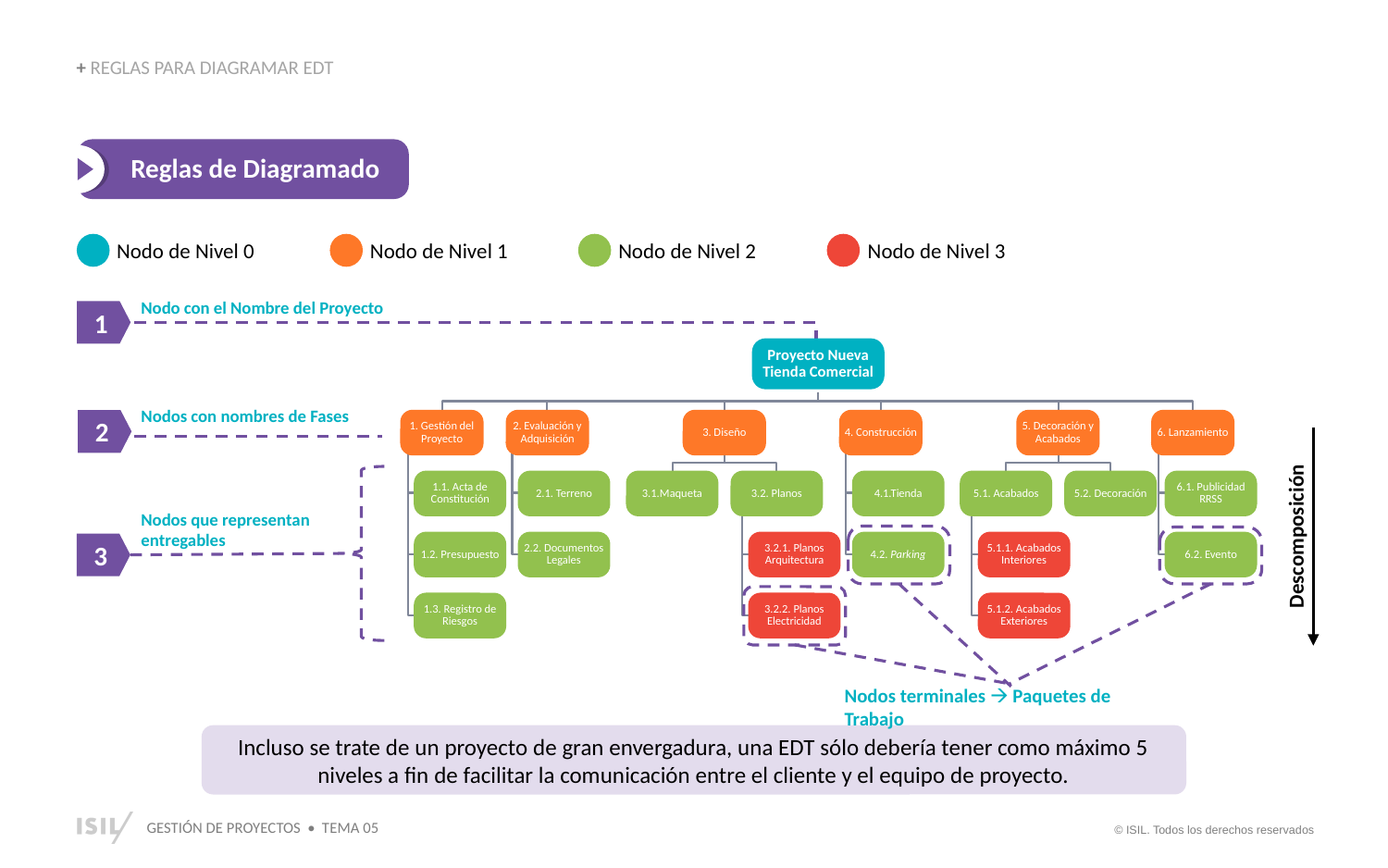

+ REGLAS PARA DIAGRAMAR EDT
Reglas de Diagramado

Nodo de Nivel 0

Nodo de Nivel 1

Nodo de Nivel 2

Nodo de Nivel 3
Nodo con el Nombre del Proyecto
1
Proyecto Nueva Tienda Comercial

1. Gestión del Proyecto
2. Evaluación y Adquisición
3. Diseño
4. Construcción
5. Decoración y Acabados
6. Lanzamiento

1.1. Acta de Constitución
1.2. Presupuesto
1.3. Registro de Riesgos
2.1. Terreno
2.2. Documentos Legales
3.1.Maqueta
3.2. Planos
4.1.Tienda
4.2. Parking
5.1. Acabados
5.2. Decoración
6.1. Publicidad RRSS
6.2. Evento

Descomposición

3.2.1. Planos Arquitectura
3.2.2. Planos Electricidad
5.1.1. Acabados Interiores
5.1.2. Acabados Exteriores

Nodos terminales 🡪 Paquetes de Trabajo
Nodos con nombres de Fases
2

Nodos que representan entregables
3
Incluso se trate de un proyecto de gran envergadura, una EDT sólo debería tener como máximo 5 niveles a fin de facilitar la comunicación entre el cliente y el equipo de proyecto.